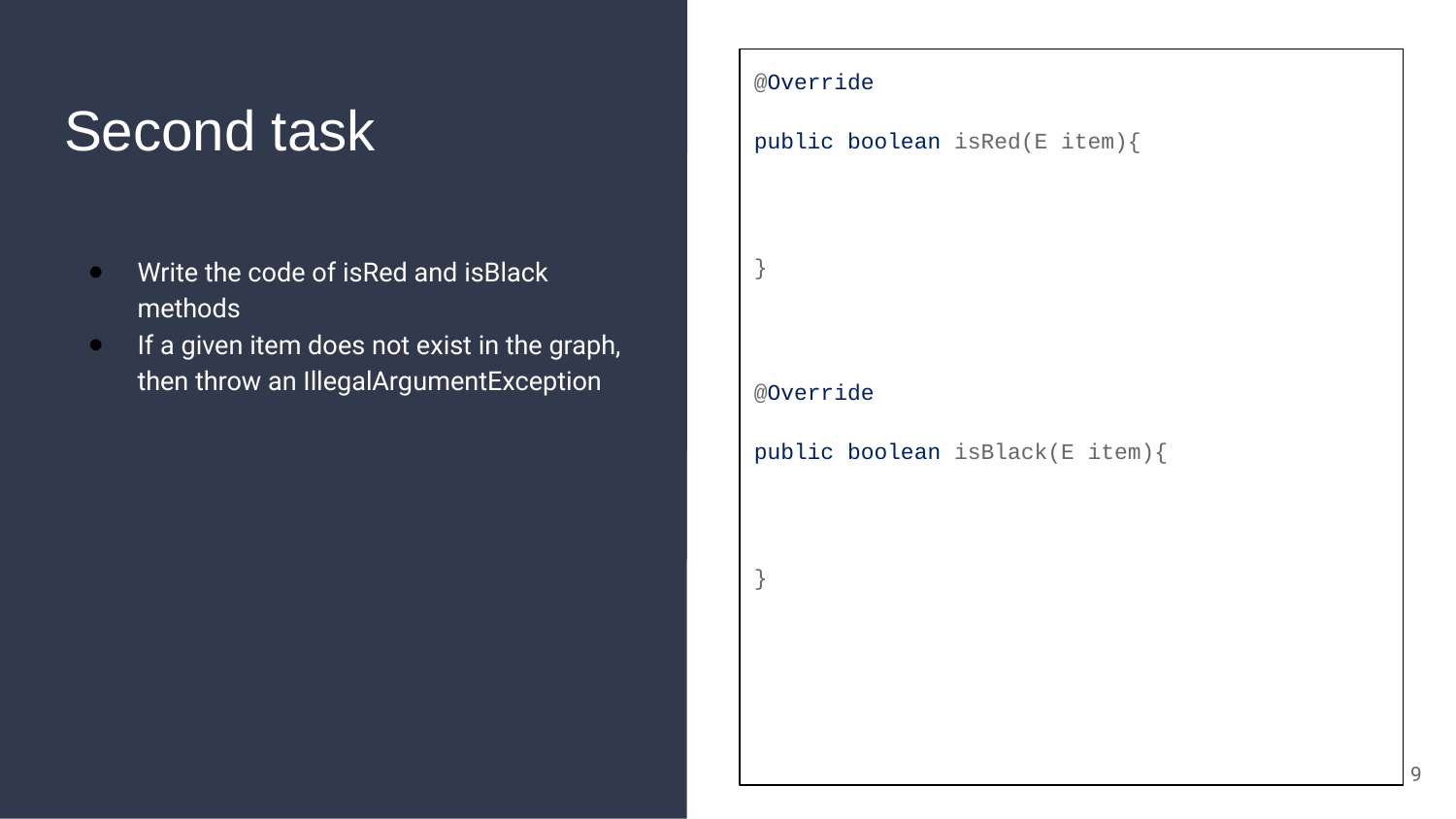

@Override
public boolean isRed(E item){

}

@Override
public boolean isBlack(E item){

}

# Second task

Write the code of isRed and isBlack methods
If a given item does not exist in the graph, then throw an IllegalArgumentException

9